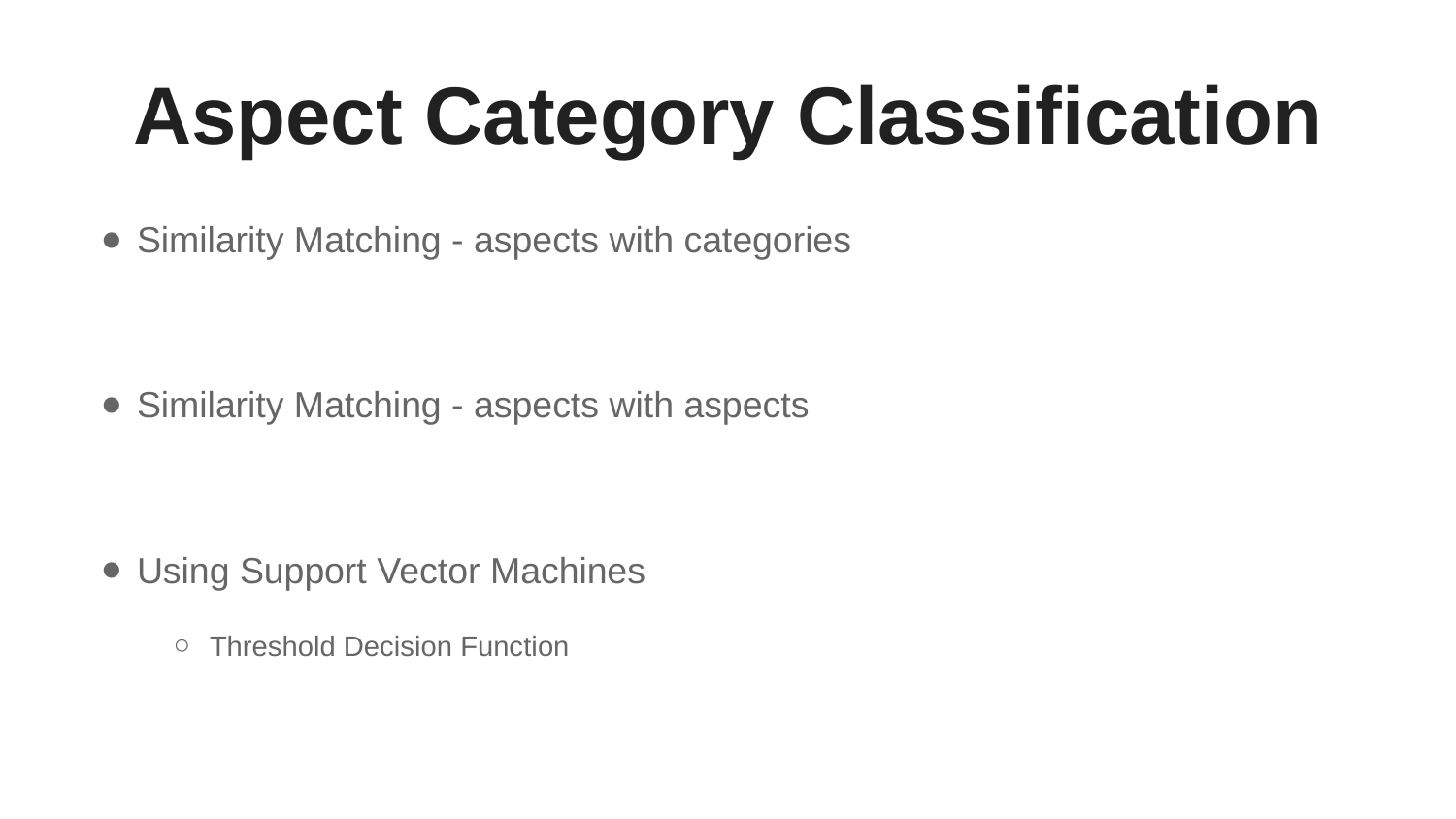

# Aspect Category Classification
Similarity Matching - aspects with categories

Similarity Matching - aspects with aspects

Using Support Vector Machines
Threshold Decision Function